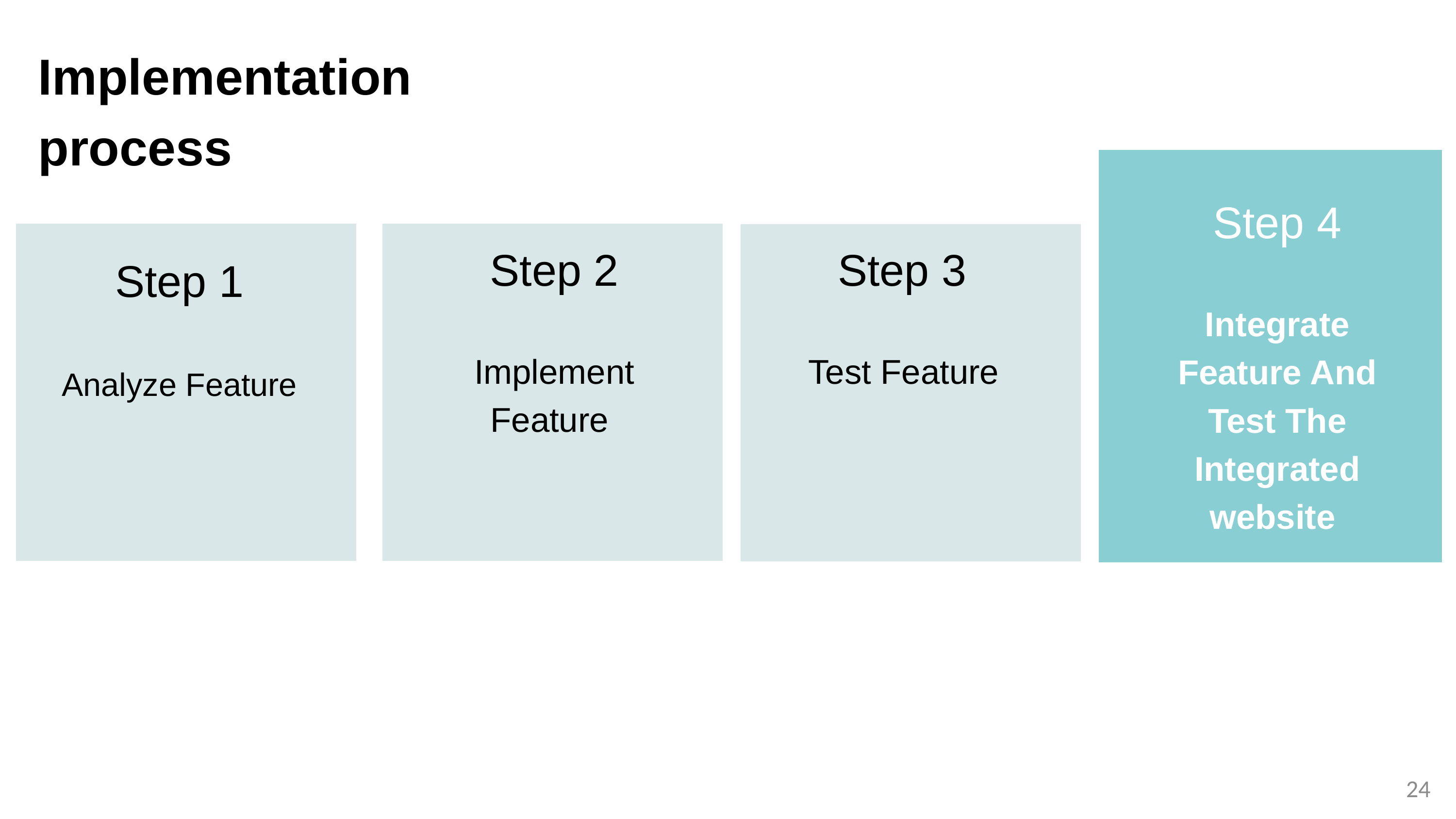

Implementation process

Step 4

Integrate Feature And Test The Integrated website

Service history
Step 2

Implement Feature
Step 3

Test Feature

Step 1

Analyze Feature
24